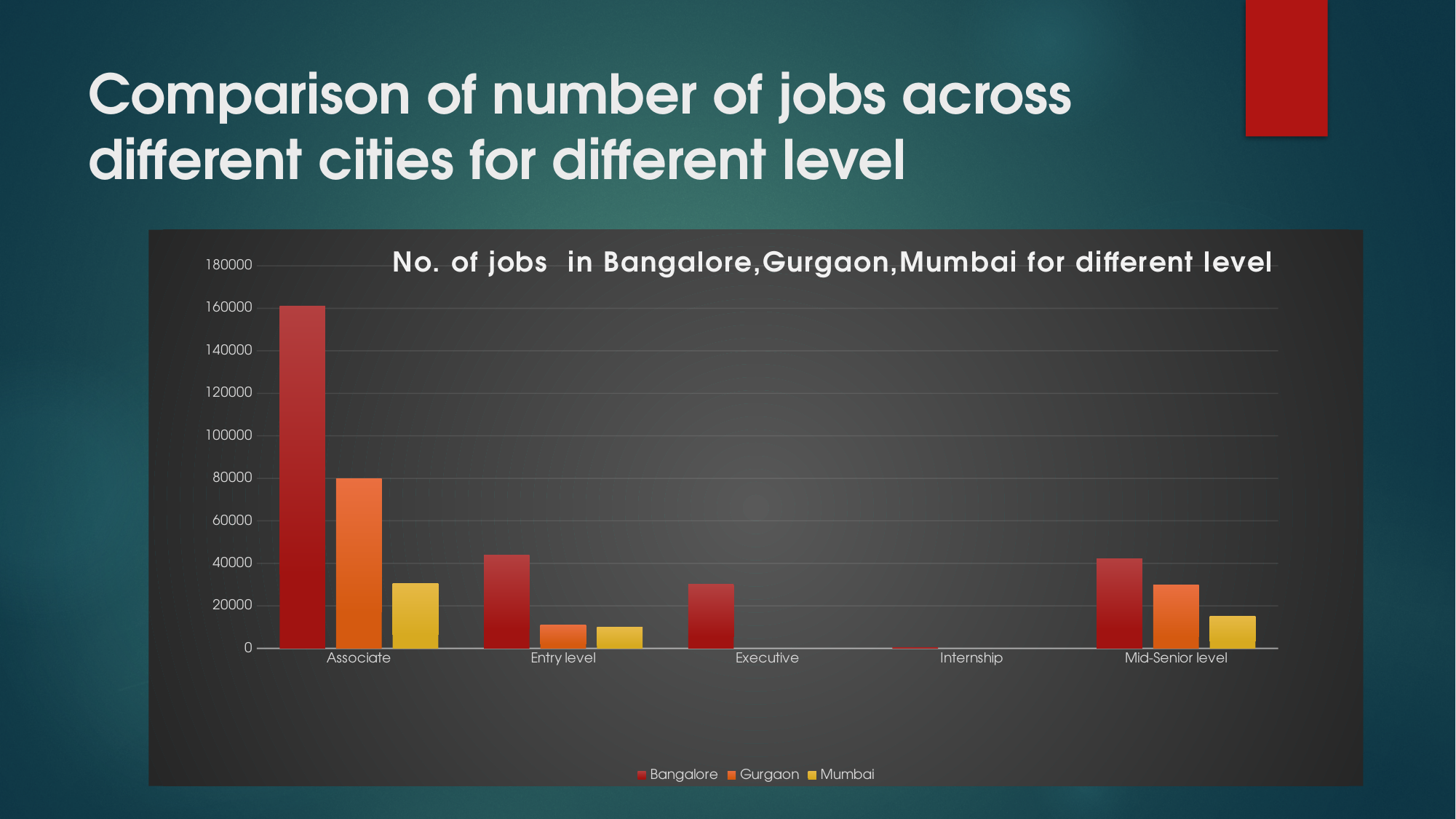

# Comparison of number of jobs across different cities for different level

### Chart: No. of jobs  in Bangalore,Gurgaon,Mumbai for different level

| Category | Bangalore | Gurgaon | Mumbai |
|---|---|---|---|
| Associate | 160980.0 | 80019.0 | 30514.0 |
| Entry level | 43905.0 | 11001.0 | 10001.0 |
| Executive | 30014.0 | None | None |
| Internship | 351.0 | None | None |
| Mid-Senior level | 42080.0 | 30003.0 | 15002.0 |